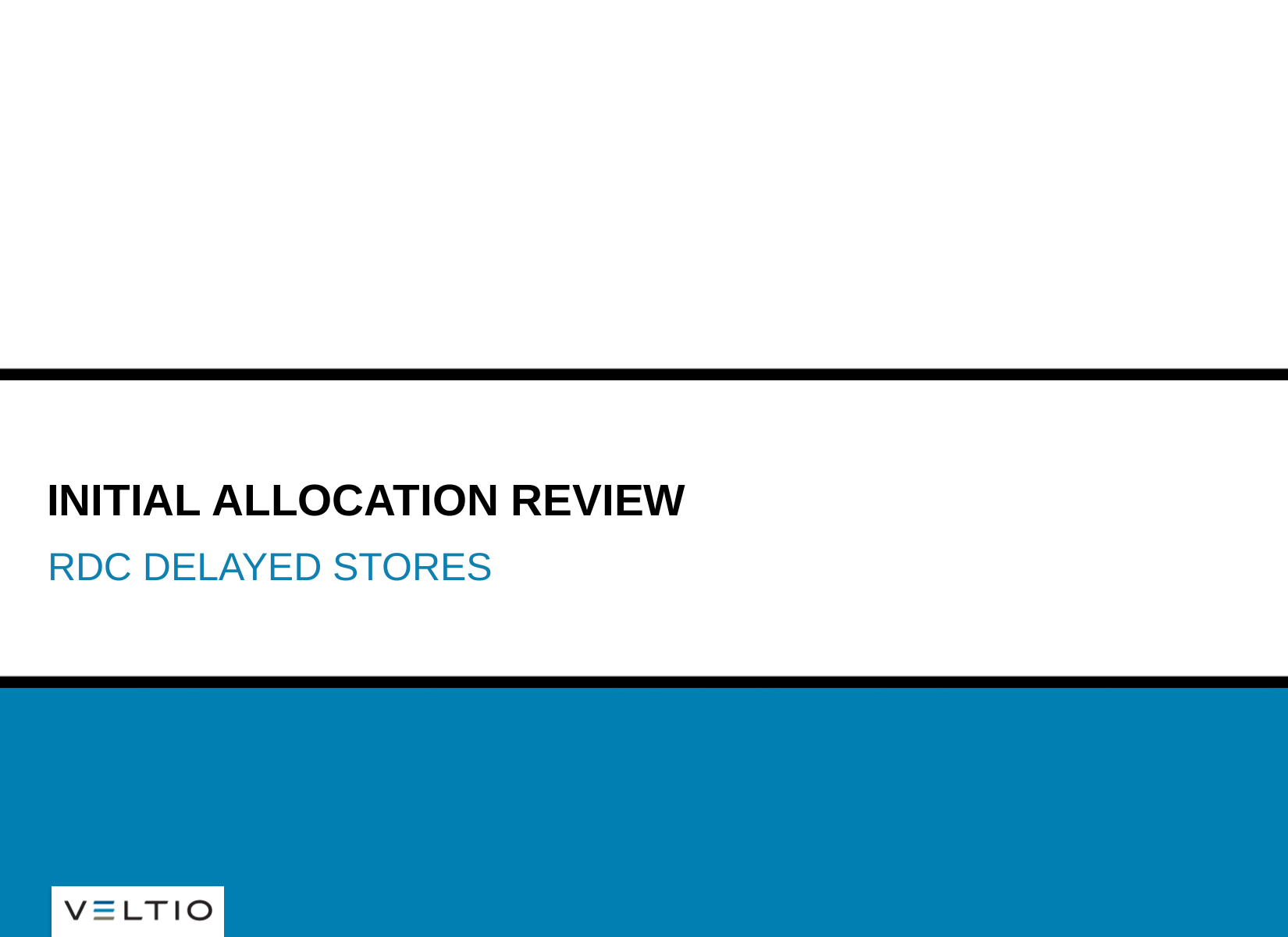

# Initial allocation review
rdc delayed stores